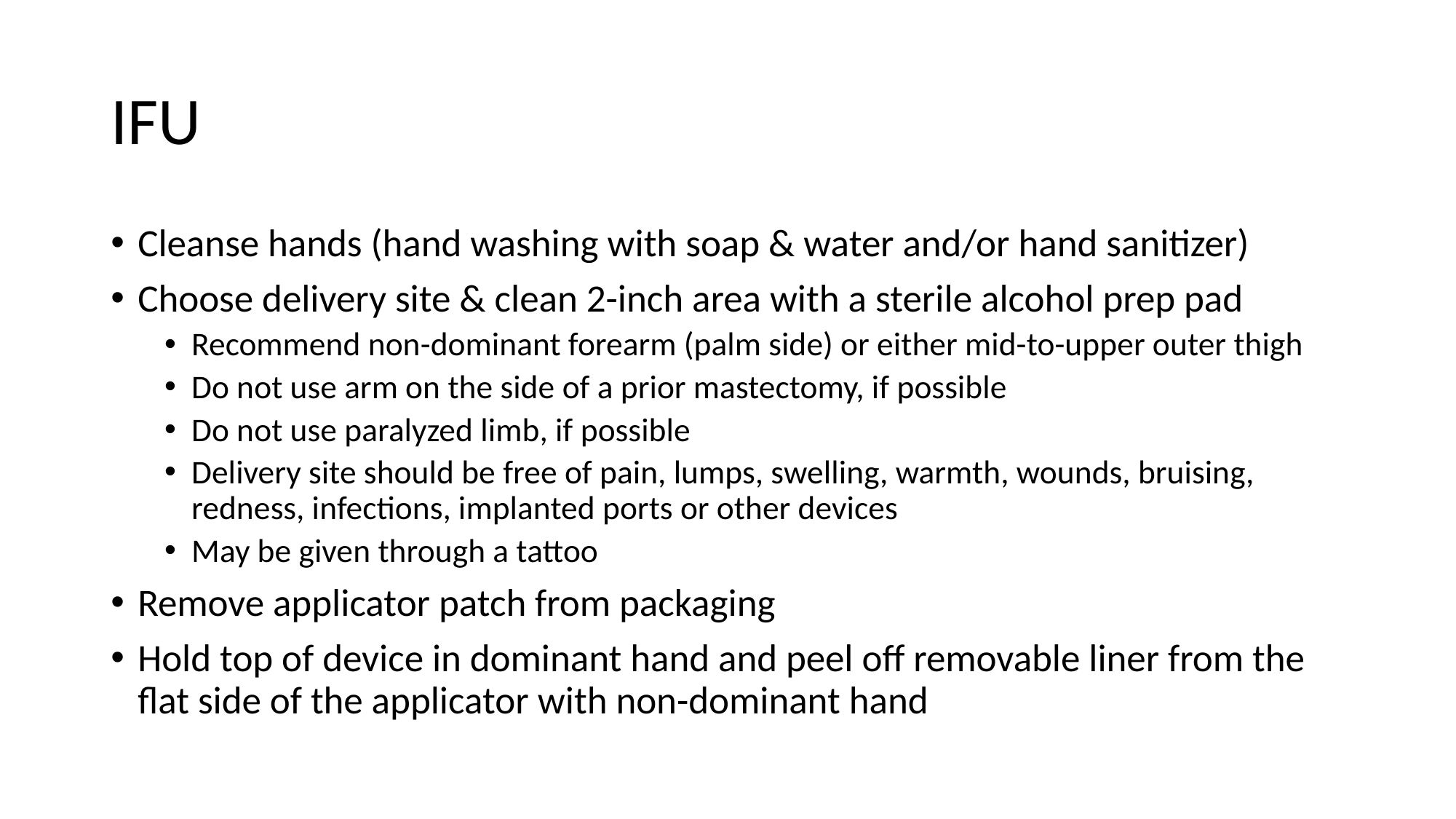

# IFU
Cleanse hands (hand washing with soap & water and/or hand sanitizer)
Choose delivery site & clean 2-inch area with a sterile alcohol prep pad
Recommend non-dominant forearm (palm side) or either mid-to-upper outer thigh
Do not use arm on the side of a prior mastectomy, if possible
Do not use paralyzed limb, if possible
Delivery site should be free of pain, lumps, swelling, warmth, wounds, bruising, redness, infections, implanted ports or other devices
May be given through a tattoo
Remove applicator patch from packaging
Hold top of device in dominant hand and peel off removable liner from the flat side of the applicator with non-dominant hand